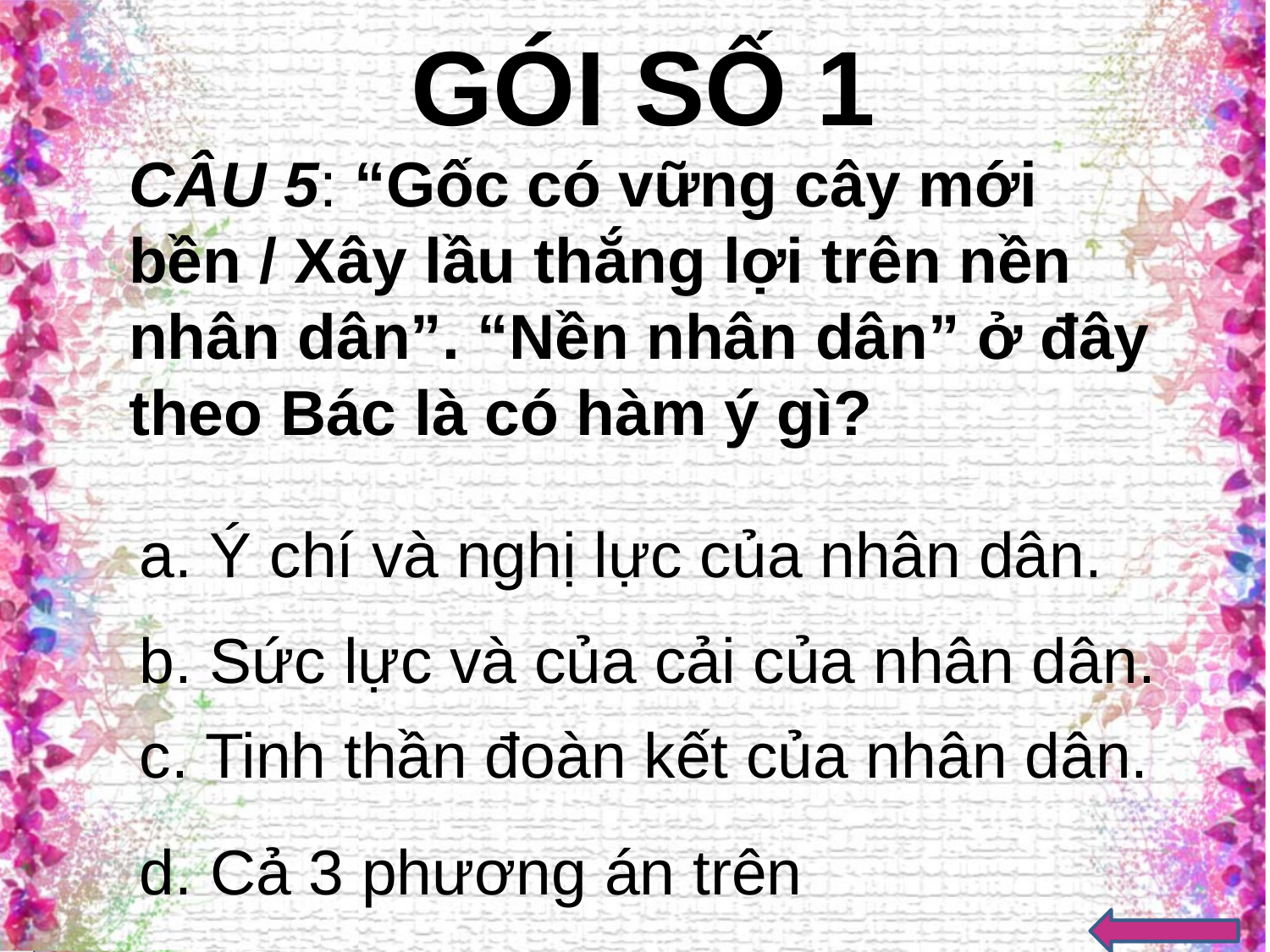

GÓI SỐ 1
CÂU 5: “Gốc có vững cây mới bền / Xây lầu thắng lợi trên nền nhân dân”. “Nền nhân dân” ở đây theo Bác là có hàm ý gì?
a. Ý chí và nghị lực của nhân dân.
b. Sức lực và của cải của nhân dân.
c. Tinh thần đoàn kết của nhân dân.
d. Cả 3 phương án trên